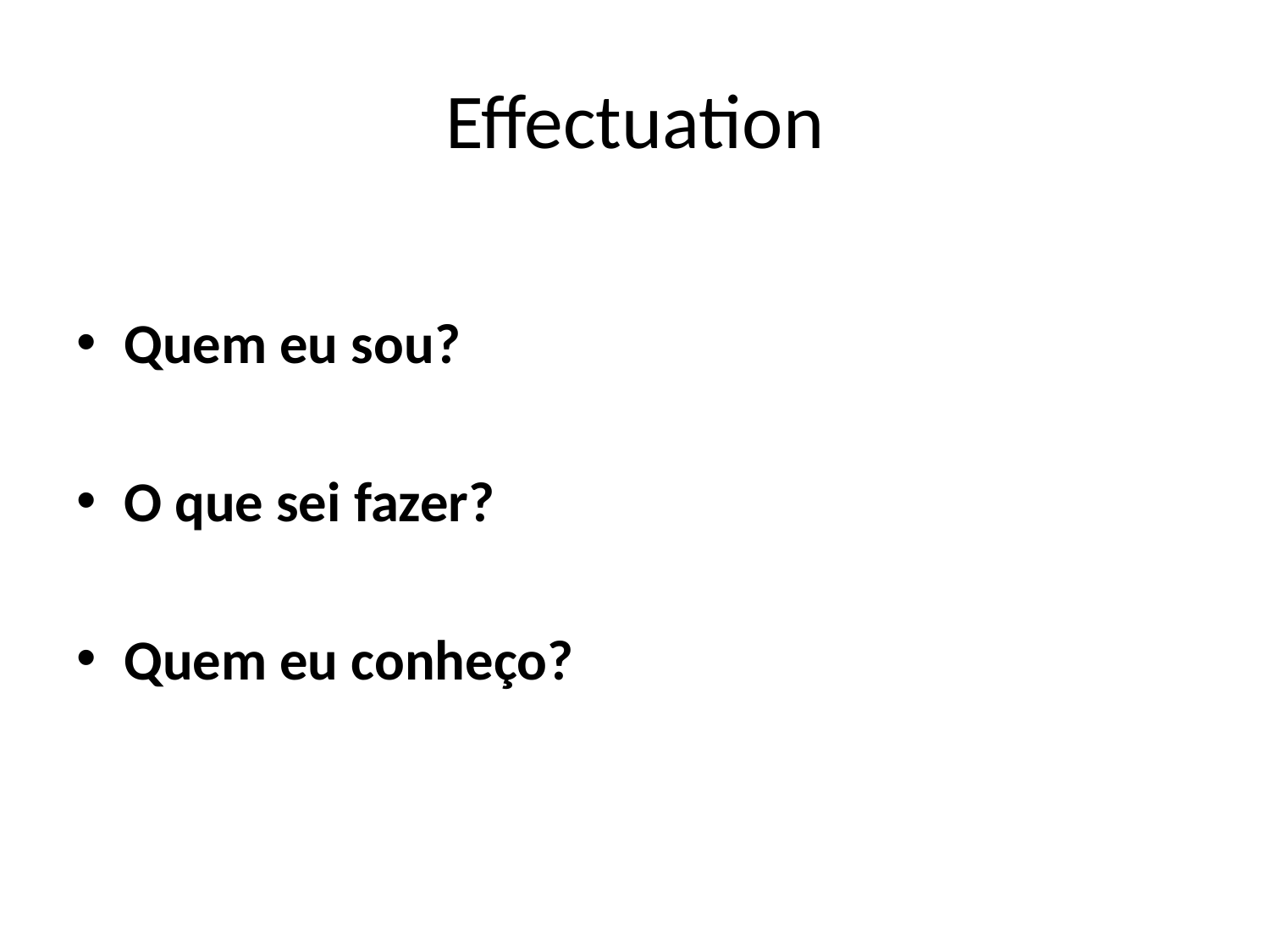

# Effectuation

Quem eu sou?

O que sei fazer?

Quem eu conheço?